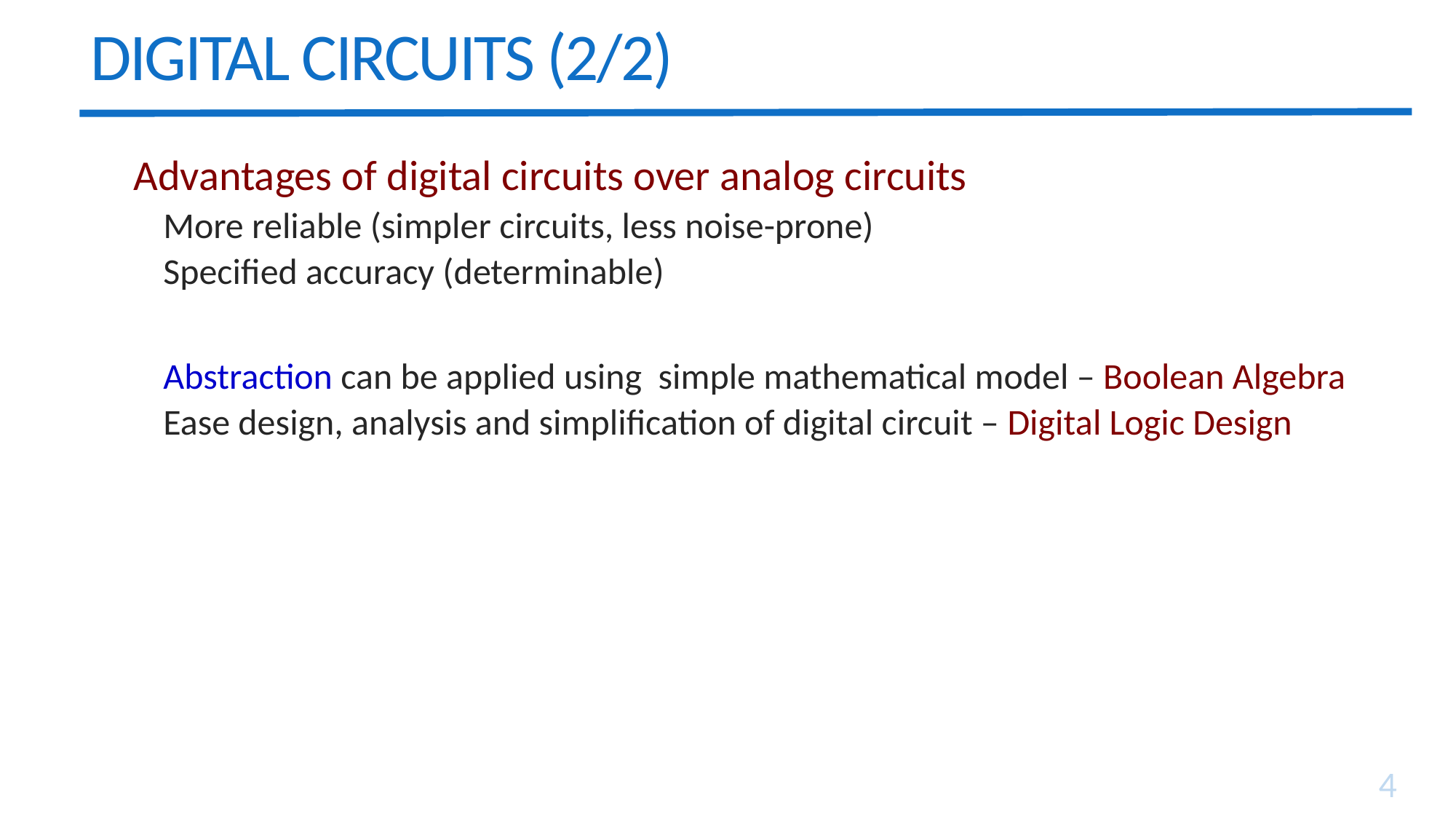

# DIGITAL CIRCUITS (2/2)
Advantages of digital circuits over analog circuits
More reliable (simpler circuits, less noise-prone)
Specified accuracy (determinable)

Abstraction can be applied using  simple mathematical model – Boolean Algebra
Ease design, analysis and simplification of digital circuit – Digital Logic Design
4